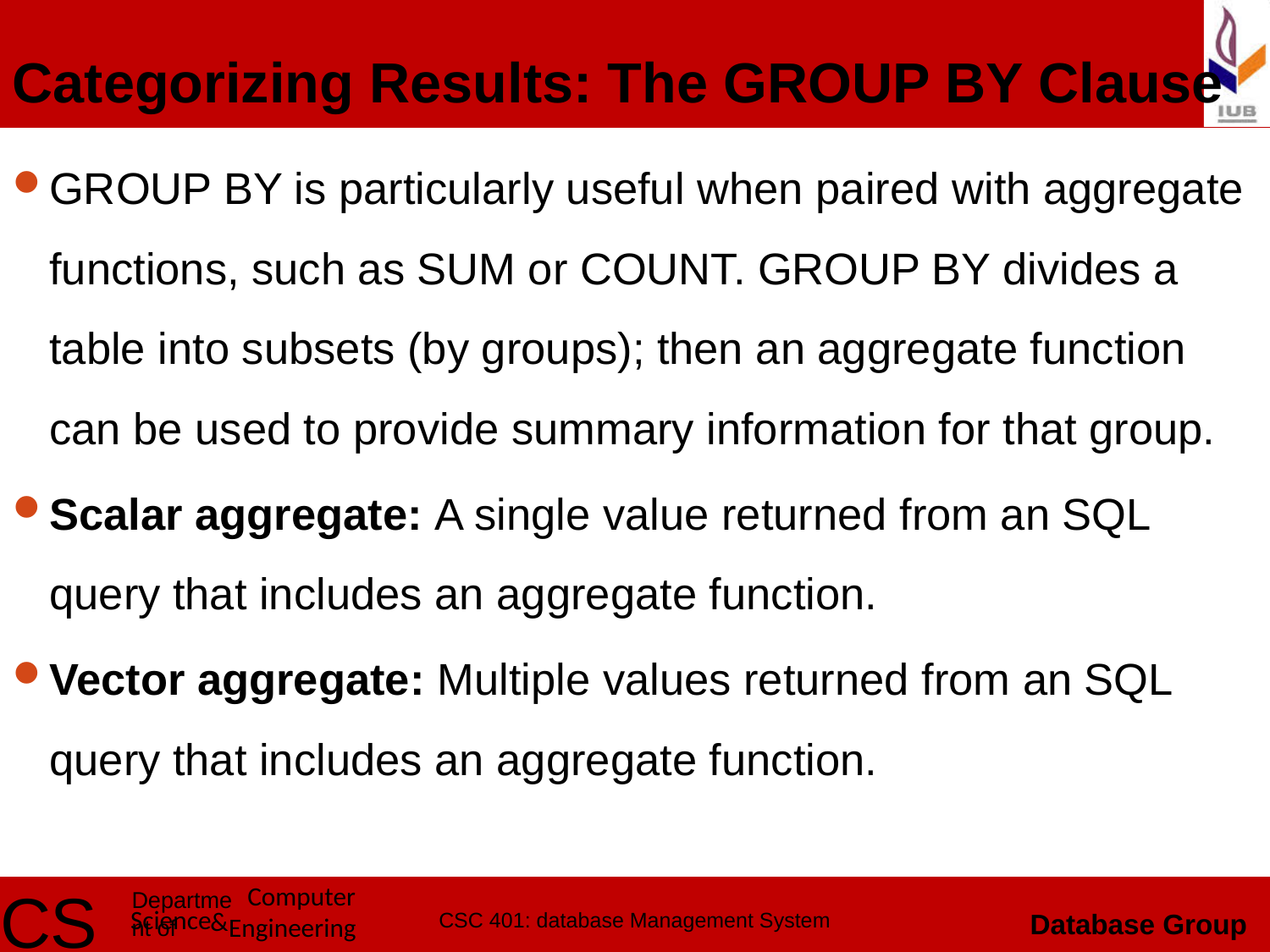

# Categorizing Results: The GROUP BY Clause
GROUP BY is particularly useful when paired with aggregate functions, such as SUM or COUNT. GROUP BY divides a table into subsets (by groups); then an aggregate function can be used to provide summary information for that group.
Scalar aggregate: A single value returned from an SQL query that includes an aggregate function.
Vector aggregate: Multiple values returned from an SQL query that includes an aggregate function.
CSC 401: database Management System